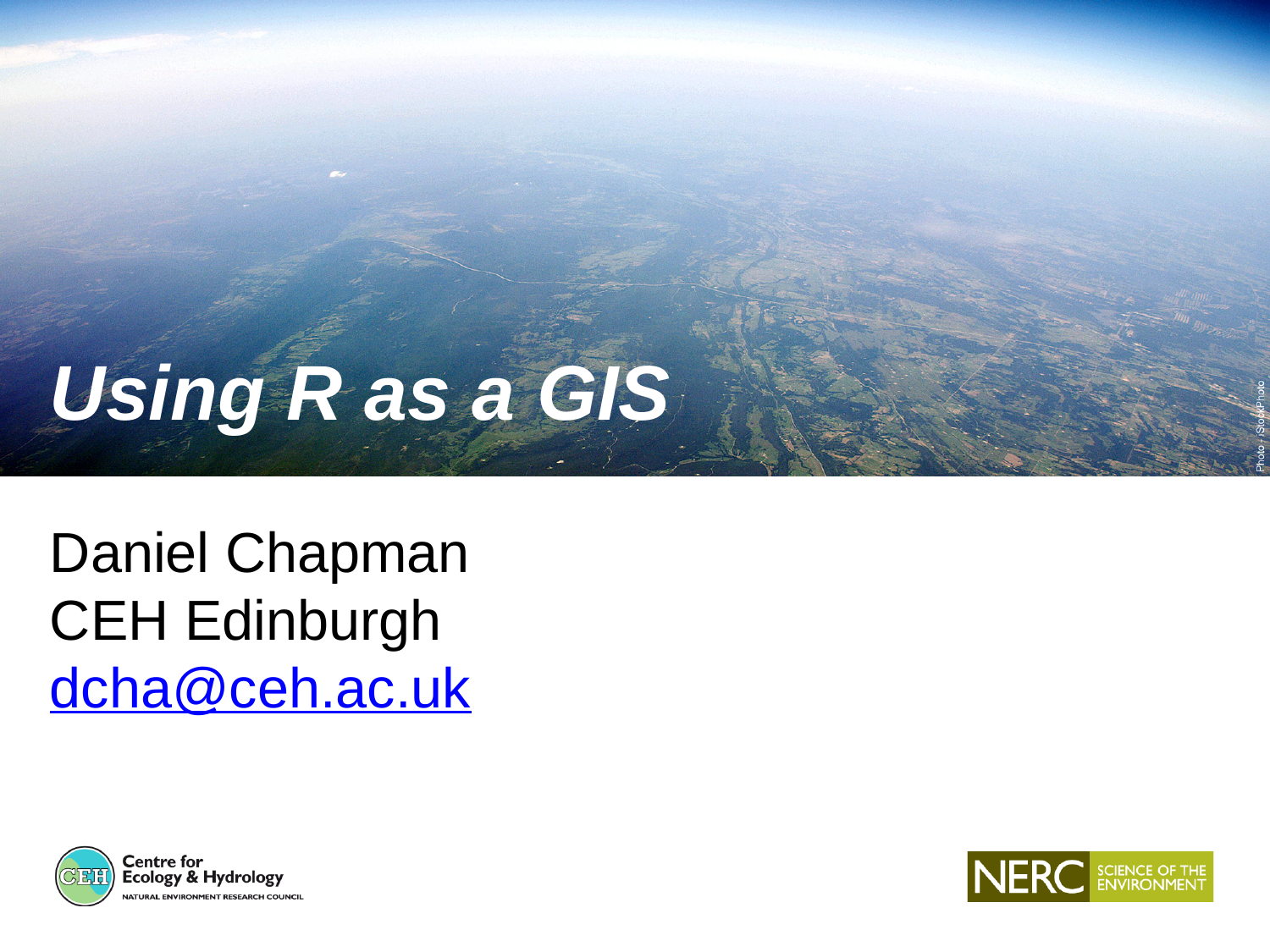

Using R as a GIS
Daniel Chapman
CEH Edinburgh
dcha@ceh.ac.uk